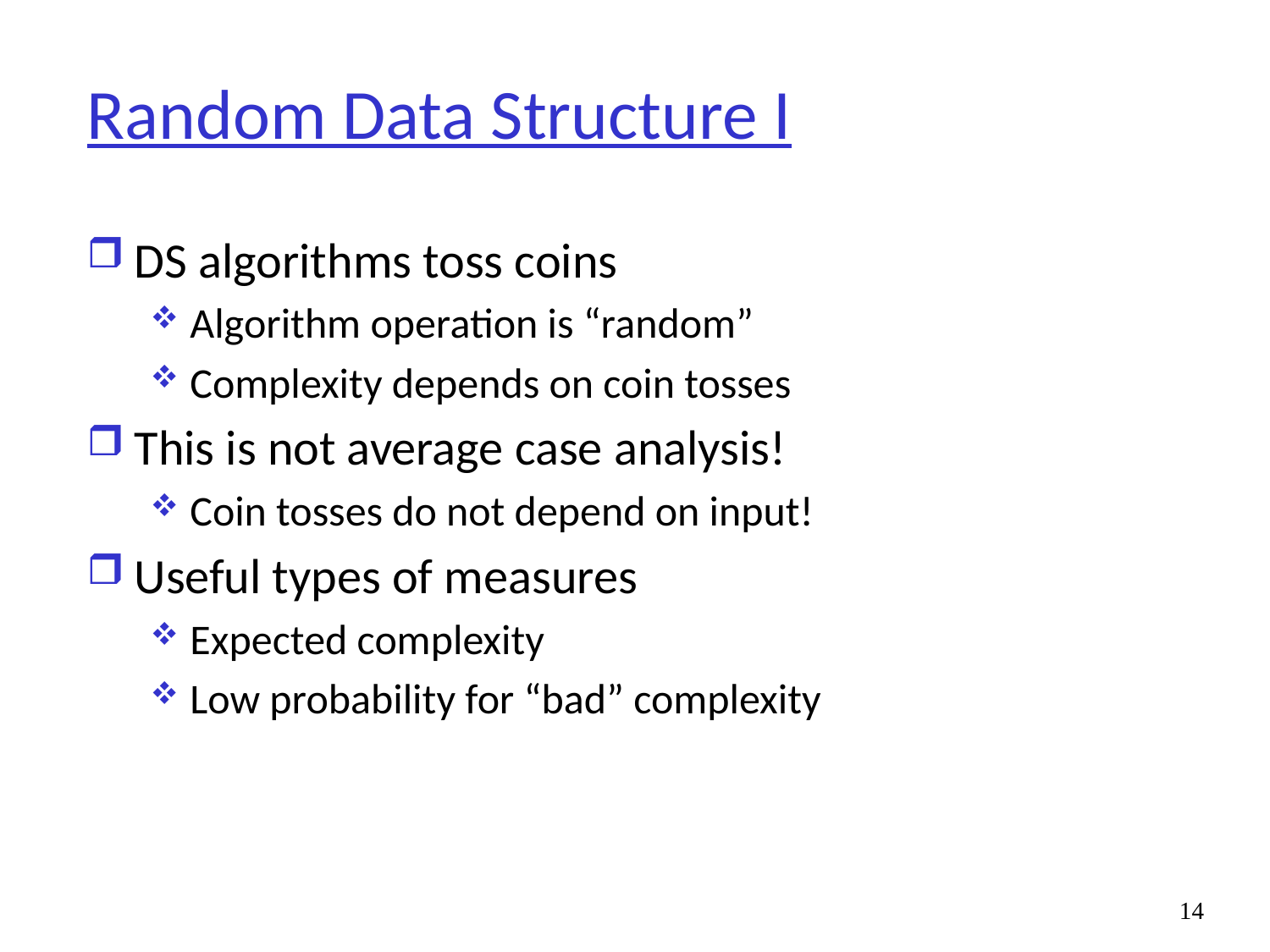

# Random Data Structure I
DS algorithms toss coins
Algorithm operation is “random”
Complexity depends on coin tosses
This is not average case analysis!
Coin tosses do not depend on input!
Useful types of measures
Expected complexity
Low probability for “bad” complexity

14